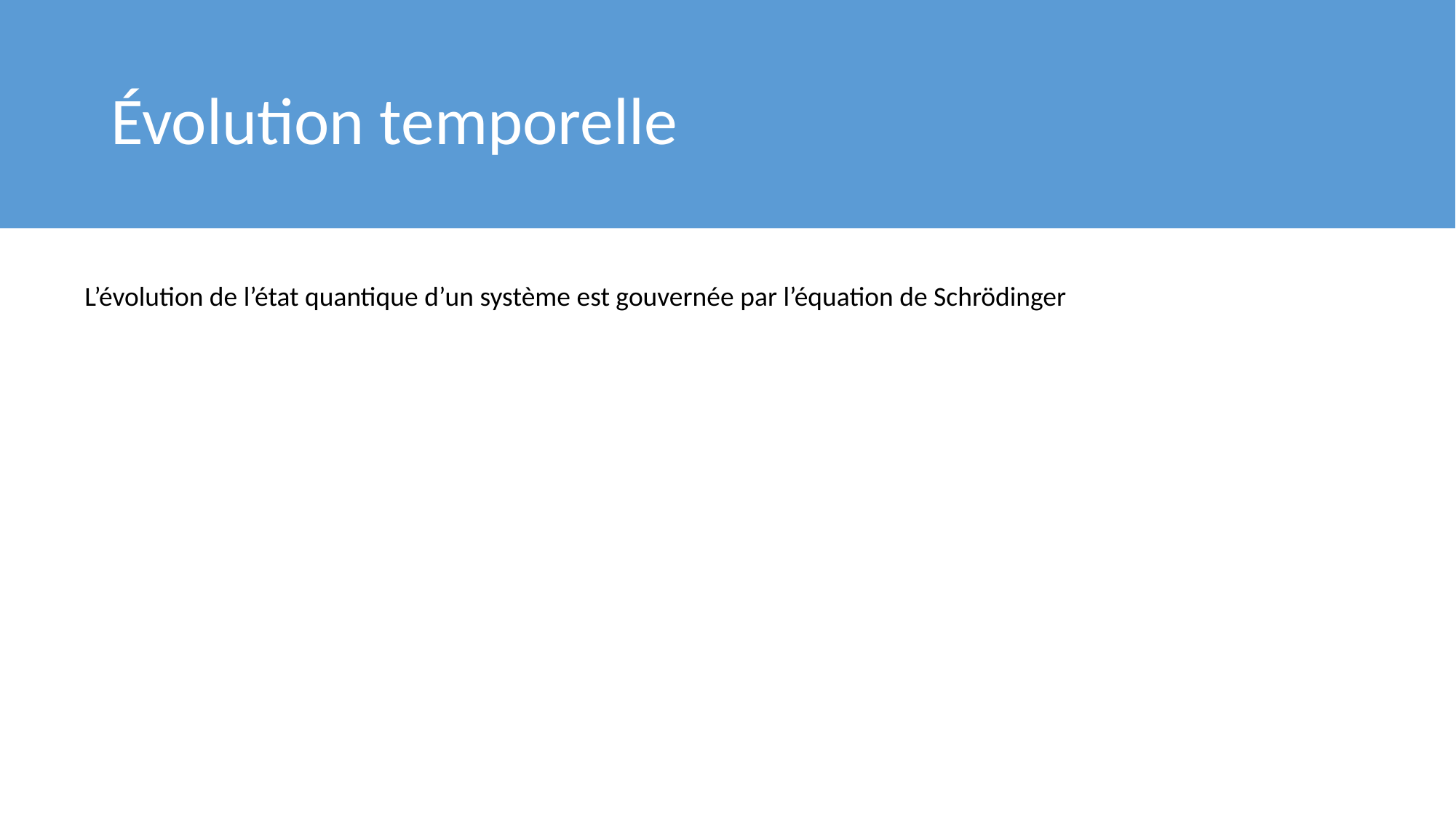

# Évolution temporelle
L’évolution de l’état quantique d’un système est gouvernée par l’équation de Schrödinger